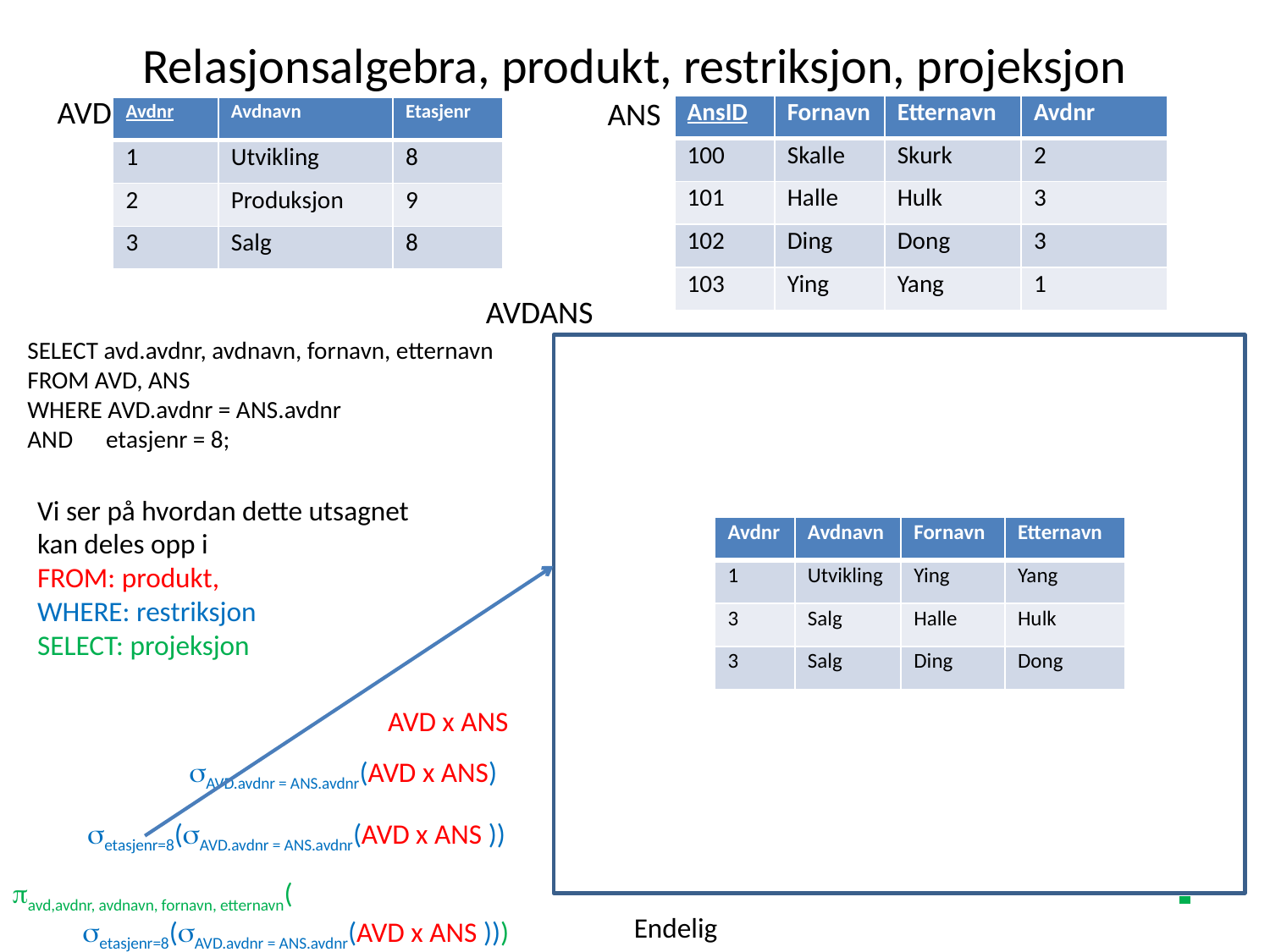

# Relasjonsalgebra, produkt, restriksjon, projeksjon
AVD
ANS
| AnsID | Fornavn | Etternavn | Avdnr |
| --- | --- | --- | --- |
| 100 | Skalle | Skurk | 2 |
| 101 | Halle | Hulk | 3 |
| 102 | Ding | Dong | 3 |
| 103 | Ying | Yang | 1 |
| Avdnr | Avdnavn | Etasjenr |
| --- | --- | --- |
| 1 | Utvikling | 8 |
| 2 | Produksjon | 9 |
| 3 | Salg | 8 |
AVDANS
SELECT avd.avdnr, avdnavn, fornavn, etternavn
FROM AVD, ANS
WHERE AVD.avdnr = ANS.avdnr
AND      etasjenr = 8;

| Avdnr | Avdnavn | Etasjenr | AnsID | Fornavn | Etternavn | Avdnr |
| --- | --- | --- | --- | --- | --- | --- |
| 1 | Utvikling | 8 | 100 | Skalle | Skurk | 2 |
| 1 | Utvikling | 8 | 101 | Halle | Hulk | 3 |
| 1 | Utvikling | 8 | 102 | Ding | Dong | 3 |
| 1 | Utvikling | 8 | 103 | Ying | Yang | 1 |
| 2 | Produksjon | 9 | 100 | Skalle | Skurk | 2 |
| 2 | Produksjon | 9 | 101 | Halle | Hulk | 3 |
| 2 | Produksjon | 9 | 102 | Ding | Dong | 3 |
| 2 | Produksjon | 9 | 103 | Ying | Yang | 1 |
| 3 | Salg | 8 | 100 | Skalle | Skurk | 2 |
| 3 | Salg | 8 | 101 | Halle | Hulk | 3 |
| 3 | Salg | 8 | 102 | Ding | Dong | 3 |
| 3 | Salg | 8 | 103 | Ying | Yang | 1 |
| Avdnr | Avdnavn | Etasjenr | AnsID | Fornavn | Etternavn | Avdnr |
| --- | --- | --- | --- | --- | --- | --- |
| 1 | Utvikling | 8 | 100 | Skalle | Skurk | 2 |
| 1 | Utvikling | 8 | 101 | Halle | Hulk | 3 |
| 1 | Utvikling | 8 | 102 | Ding | Dong | 3 |
| 1 | Utvikling | 8 | 103 | Ying | Yang | 1 |
| 2 | Produksjon | 9 | 100 | Skalle | Skurk | 2 |
| 2 | Produksjon | 9 | 101 | Halle | Hulk | 3 |
| 2 | Produksjon | 9 | 102 | Ding | Dong | 3 |
| 2 | Produksjon | 9 | 103 | Ying | Yang | 1 |
| 3 | Salg | 8 | 100 | Skalle | Skurk | 2 |
| 3 | Salg | 8 | 101 | Halle | Hulk | 3 |
| 3 | Salg | 8 | 102 | Ding | Dong | 3 |
| 3 | Salg | 8 | 103 | Ying | Yang | 1 |
| Avdnr | Avdnavn |  |  | Fornavn | Etternavn |  |
| --- | --- | --- | --- | --- | --- | --- |
|  |  |  |  |  |  |  |
|  |  |  |  |  |  |  |
|  |  |  |  |  |  |  |
| 1 | Utvikling |  |  | Ying | Yang | 1 |
|  |  |  |  |  |  |  |
|  |  |  |  |  |  |  |
|  |  |  |  |  |  |  |
|  |  |  |  |  |  |  |
|  |  |  |  |  |  |  |
| 3 | Salg |  |  | Halle | Hulk |  |
| 3 | Salg |  |  | Ding | Dong |  |
|  |  |  |  |  |  |  |
| Avdnr | Avdnavn | Etasjenr | AnsID | Fornavn | Etternavn | Avdnr |
| --- | --- | --- | --- | --- | --- | --- |
| 1 | Utvikling | 8 | 100 | Skalle | Skurk | 2 |
| 1 | Utvikling | 8 | 101 | Halle | Hulk | 3 |
| 1 | Utvikling | 8 | 102 | Ding | Dong | 3 |
| 1 | Utvikling | 8 | 103 | Ying | Yang | 1 |
| 2 | Produksjon | 9 | 100 | Skalle | Skurk | 2 |
| 2 | Produksjon | 9 | 101 | Halle | Hulk | 3 |
| 2 | Produksjon | 9 | 102 | Ding | Dong | 3 |
| 2 | Produksjon | 9 | 103 | Ying | Yang | 1 |
| 3 | Salg | 8 | 100 | Skalle | Skurk | 2 |
| 3 | Salg | 8 | 101 | Halle | Hulk | 3 |
| 3 | Salg | 8 | 102 | Ding | Dong | 3 |
| 3 | Salg | 8 | 103 | Ying | Yang | 1 |
| Avdnr | Avdnavn | Etasjenr | PersID | Fornavn | Etternavn | Avdnr |
| --- | --- | --- | --- | --- | --- | --- |
| 1 | Utvikling | 8 | 100 | Skalle | Skurk | 2 |
| 1 | Utvikling | 8 | 101 | Halle | Hulk | 3 |
| 1 | Utvikling | 8 | 102 | Ding | Dong | 3 |
| 1 | Utvikling | 8 | 103 | Ying | Yang | 1 |
| 2 | Produksjon | 9 | 100 | Skalle | Skurk | 2 |
| 2 | Produksjon | 9 | 101 | Halle | Hulk | 3 |
| 2 | Produksjon | 9 | 102 | Ding | Dong | 3 |
| 2 | Produksjon | 9 | 103 | Ying | Yang | 1 |
| 3 | Salg | 8 | 100 | Skalle | Skurk | 2 |
| 3 | Salg | 8 | 101 | Halle | Hulk | 3 |
| 3 | Salg | 8 | 102 | Ding | Dong | 3 |
| 3 | Salg | 8 | 103 | Ying | Yang | 1 |
Vi ser på hvordan dette utsagnet kan deles opp i
FROM: produkt,
WHERE: restriksjon
SELECT: projeksjon
| Avdnr | Avdnavn | Fornavn | Etternavn |
| --- | --- | --- | --- |
| 1 | Utvikling | Ying | Yang |
| 3 | Salg | Halle | Hulk |
| 3 | Salg | Ding | Dong |
	          AVD x ANS
   σAVD.avdnr = ANS.avdnr(AVD x ANS)
σetasjenr=8(σAVD.avdnr = ANS.avdnr(AVD x ANS ))
πavd,avdnr, avdnavn, fornavn, etternavn(
           σetasjenr=8(σAVD.avdnr = ANS.avdnr(AVD x ANS )))

Endelig